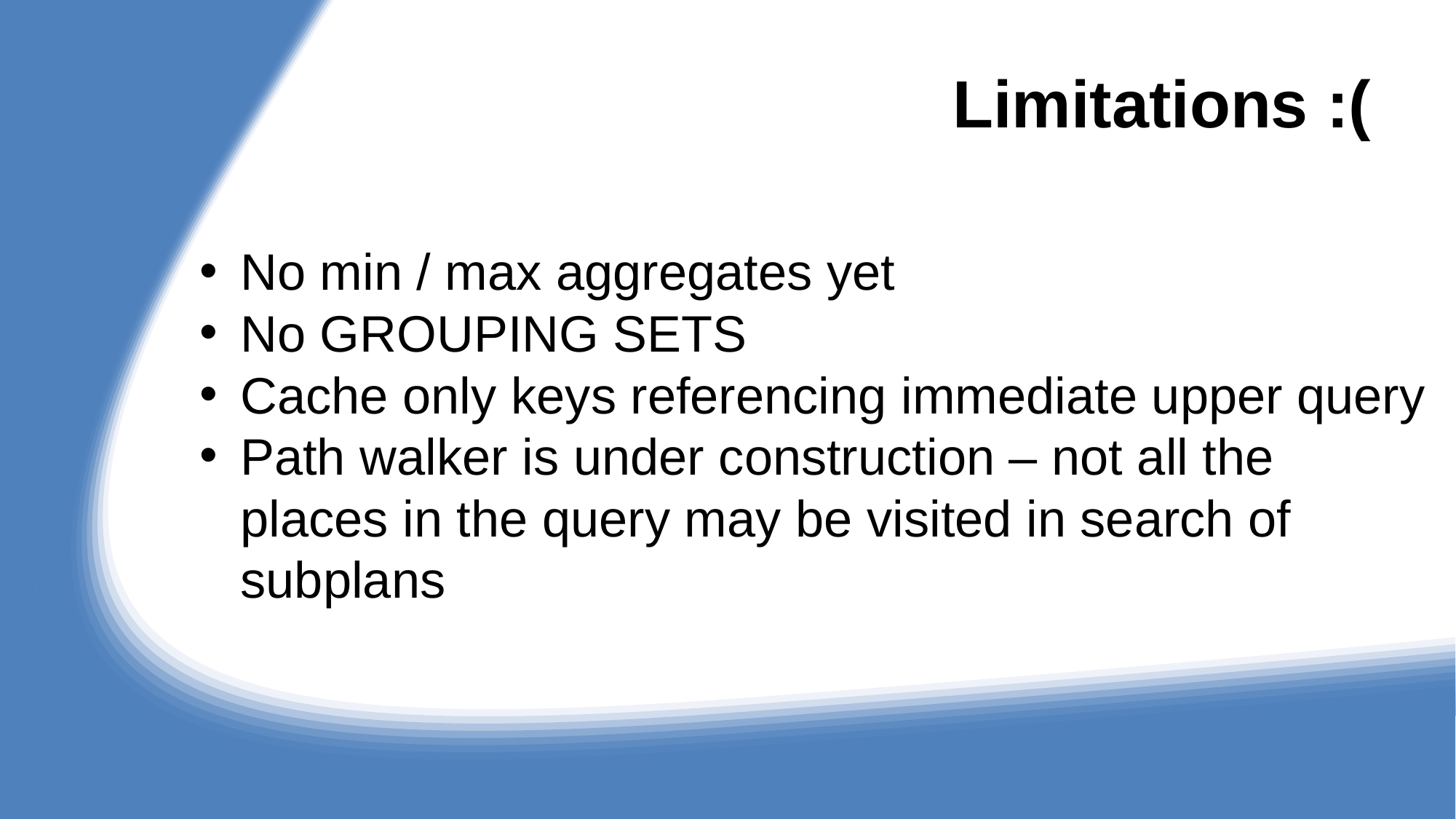

# Limitations :(
No min / max aggregates yet
No GROUPING SETS
Cache only keys referencing immediate upper query
Path walker is under construction – not all the places in the query may be visited in search of subplans
22